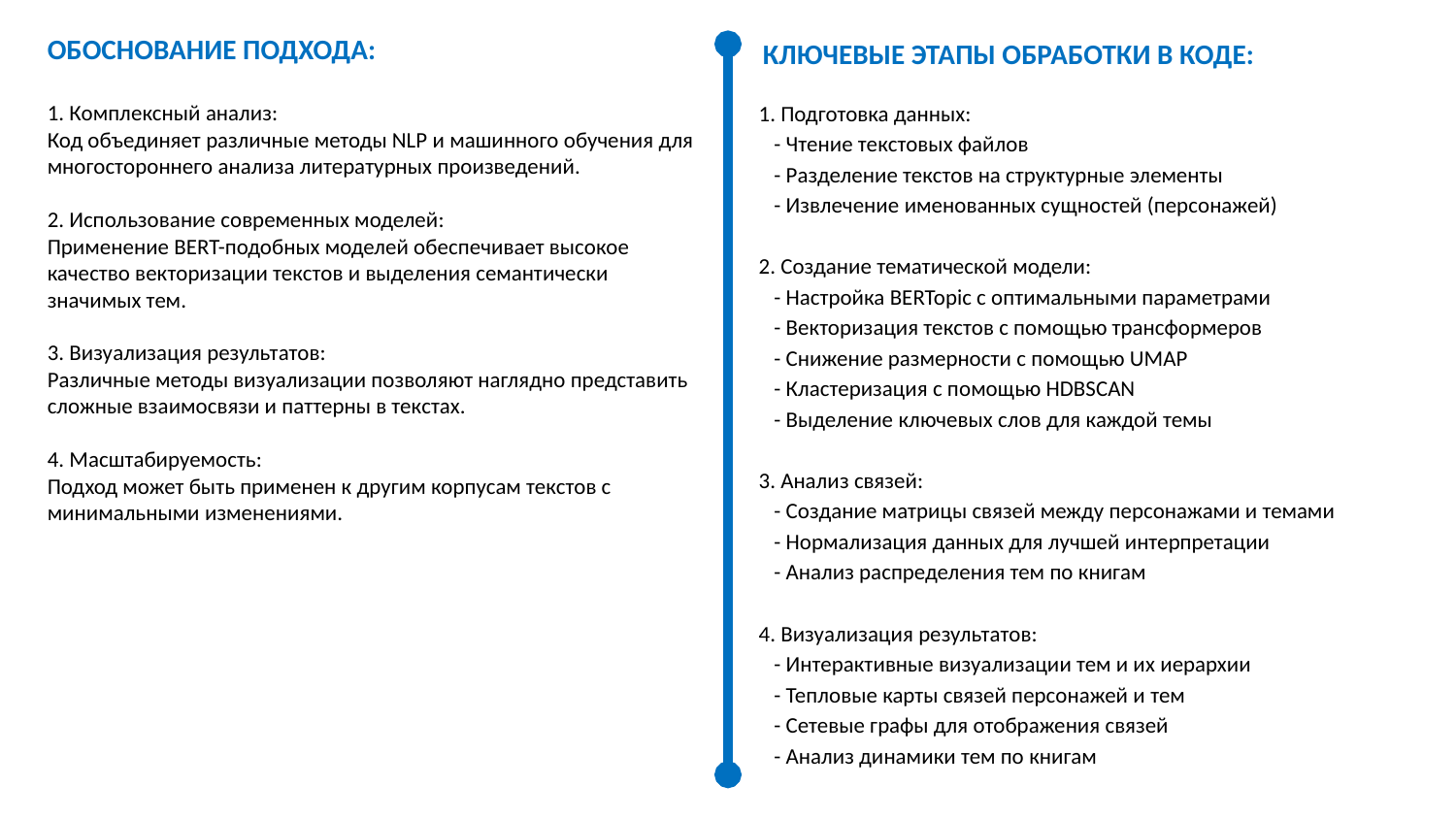

ОБОСНОВАНИЕ ПОДХОДА:

1. Комплексный анализ:
Код объединяет различные методы NLP и машинного обучения для многостороннего анализа литературных произведений.

2. Использование современных моделей:
Применение BERT-подобных моделей обеспечивает высокое качество векторизации текстов и выделения семантически значимых тем.

3. Визуализация результатов:
Различные методы визуализации позволяют наглядно представить сложные взаимосвязи и паттерны в текстах.

4. Масштабируемость:
Подход может быть применен к другим корпусам текстов с минимальными изменениями.
 КЛЮЧЕВЫЕ ЭТАПЫ ОБРАБОТКИ В КОДЕ:

1. Подготовка данных:
   - Чтение текстовых файлов
   - Разделение текстов на структурные элементы
   - Извлечение именованных сущностей (персонажей)

2. Создание тематической модели:
   - Настройка BERTopic с оптимальными параметрами
   - Векторизация текстов с помощью трансформеров
   - Снижение размерности с помощью UMAP
   - Кластеризация с помощью HDBSCAN
   - Выделение ключевых слов для каждой темы

3. Анализ связей:
   - Создание матрицы связей между персонажами и темами
   - Нормализация данных для лучшей интерпретации
   - Анализ распределения тем по книгам

4. Визуализация результатов:
   - Интерактивные визуализации тем и их иерархии
   - Тепловые карты связей персонажей и тем
   - Сетевые графы для отображения связей
   - Анализ динамики тем по книгам